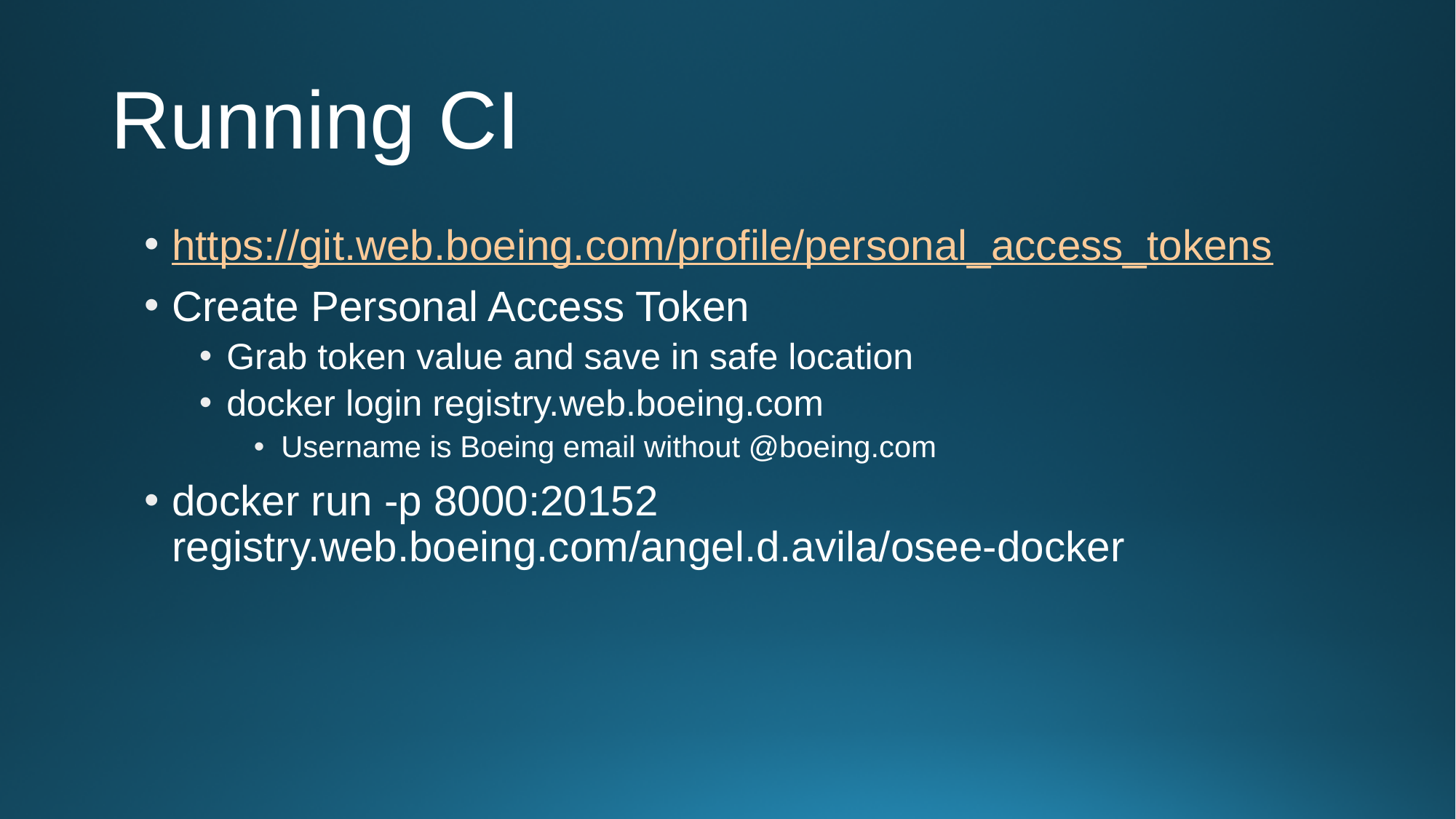

# Running CI
https://git.web.boeing.com/profile/personal_access_tokens
Create Personal Access Token
Grab token value and save in safe location
docker login registry.web.boeing.com
Username is Boeing email without @boeing.com
docker run -p 8000:20152 registry.web.boeing.com/angel.d.avila/osee-docker